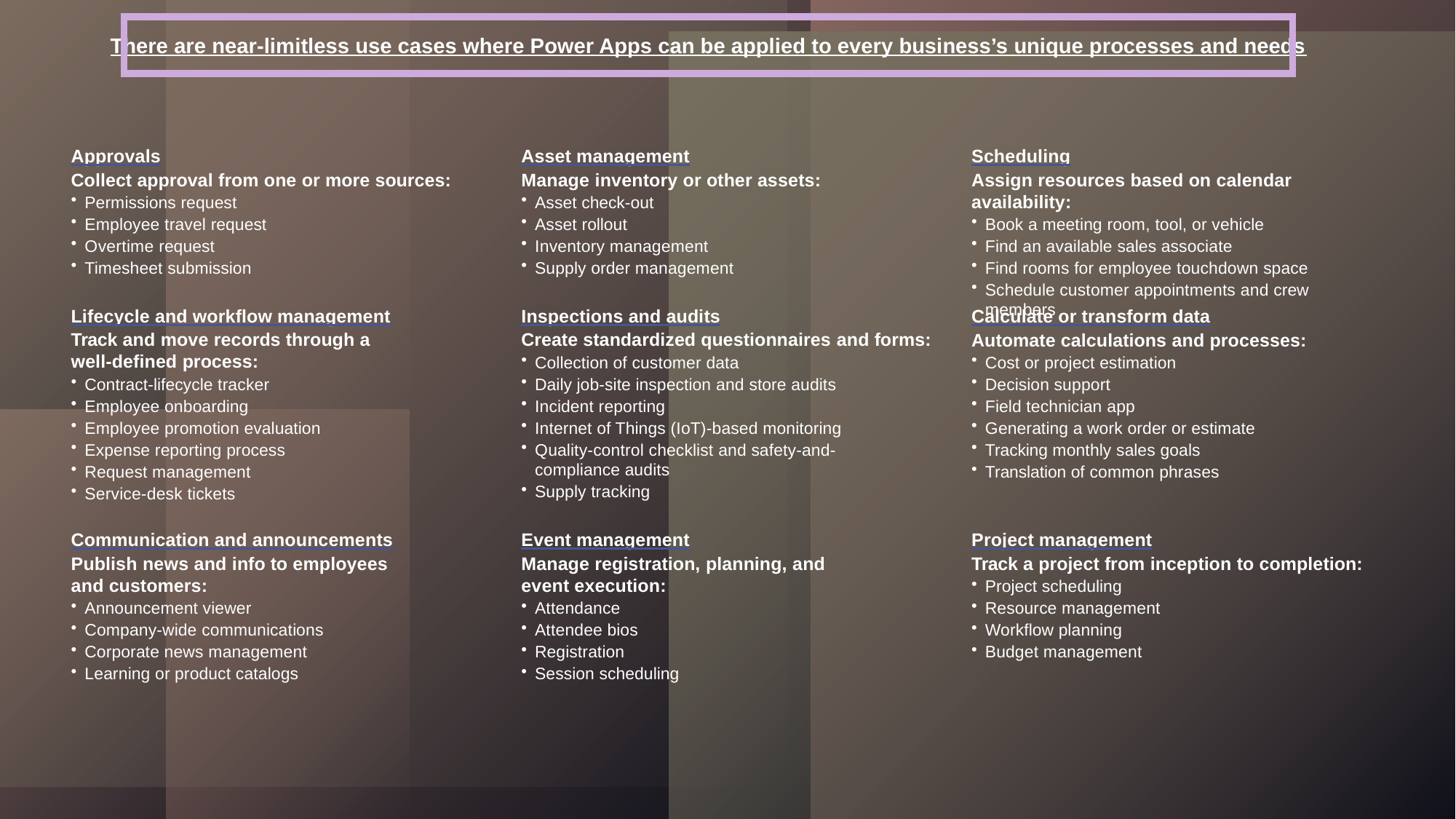

There are near-limitless use cases where Power Apps can be applied to every business’s unique processes and needs
Approvals
Collect approval from one or more sources:
Permissions request
Employee travel request
Overtime request
Timesheet submission
Asset management
Manage inventory or other assets:
Asset check-out
Asset rollout
Inventory management
Supply order management
Scheduling
Assign resources based on calendar availability:
Book a meeting room, tool, or vehicle
Find an available sales associate
Find rooms for employee touchdown space
Schedule customer appointments and crew members
Lifecycle and workflow management
Track and move records through a
well-defined process:
Contract-lifecycle tracker
Employee onboarding
Employee promotion evaluation
Expense reporting process
Request management
Service-desk tickets
Inspections and audits
Create standardized questionnaires and forms:
Collection of customer data
Daily job-site inspection and store audits
Incident reporting
Internet of Things (IoT)-based monitoring
Quality-control checklist and safety-and-compliance audits
Supply tracking
Calculate or transform data
Automate calculations and processes:
Cost or project estimation
Decision support
Field technician app
Generating a work order or estimate
Tracking monthly sales goals
Translation of common phrases
Communication and announcements
Publish news and info to employees
and customers:
Announcement viewer
Company-wide communications
Corporate news management
Learning or product catalogs
Event management
Manage registration, planning, and
event execution:
Attendance
Attendee bios
Registration
Session scheduling
Project management
Track a project from inception to completion:
Project scheduling
Resource management
Workflow planning
Budget management